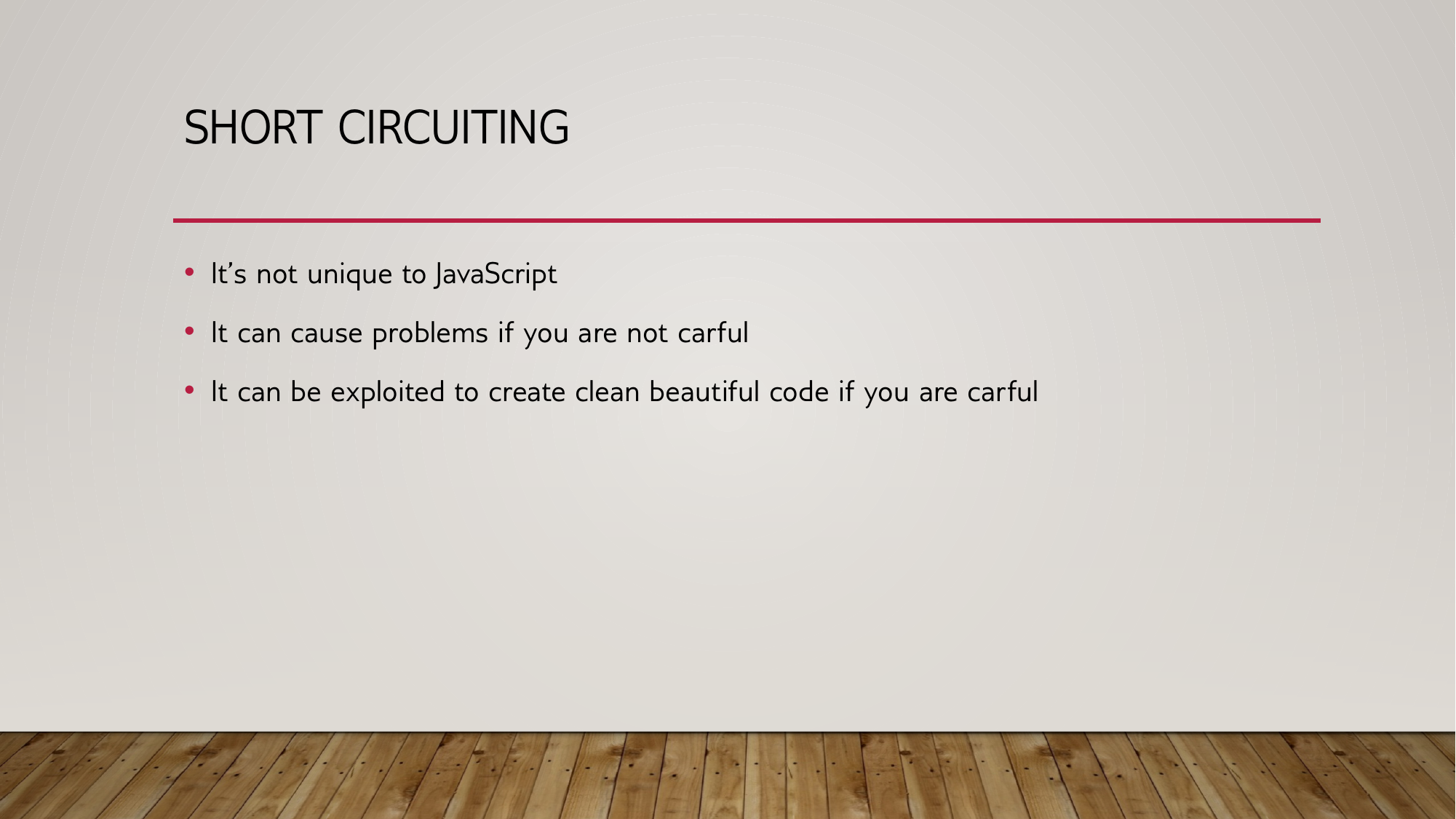

# Short circuiting
It’s not unique to JavaScript
It can cause problems if you are not carful
It can be exploited to create clean beautiful code if you are carful